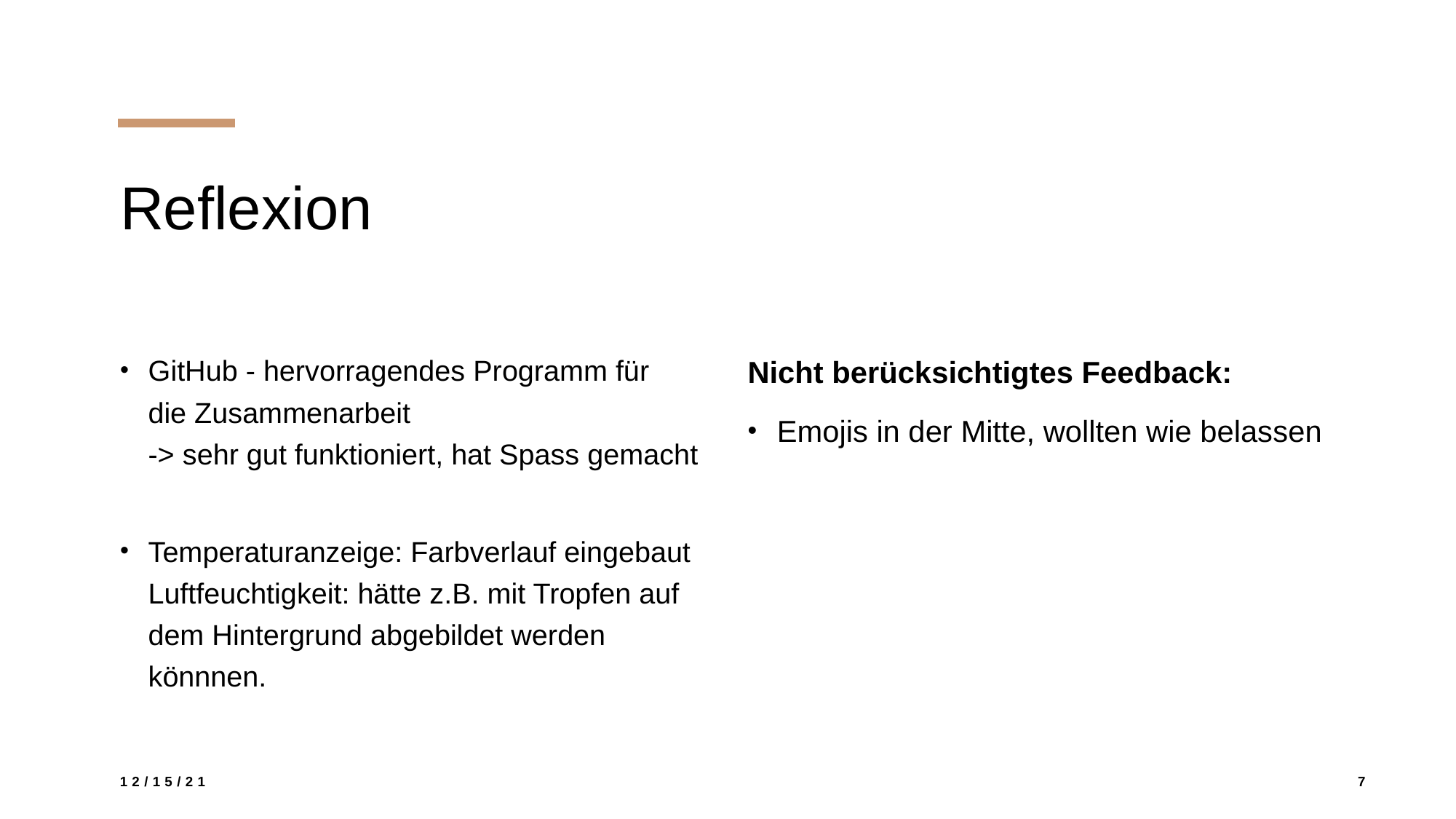

# Reflexion
GitHub - hervorragendes Programm für die Zusammenarbeit
-> sehr gut funktioniert, hat Spass gemacht
Temperaturanzeige: Farbverlauf eingebaut Luftfeuchtigkeit: hätte z.B. mit Tropfen auf dem Hintergrund abgebildet werden könnnen.

Nicht berücksichtigtes Feedback:
Emojis in der Mitte, wollten wie belassen
12/15/21
7